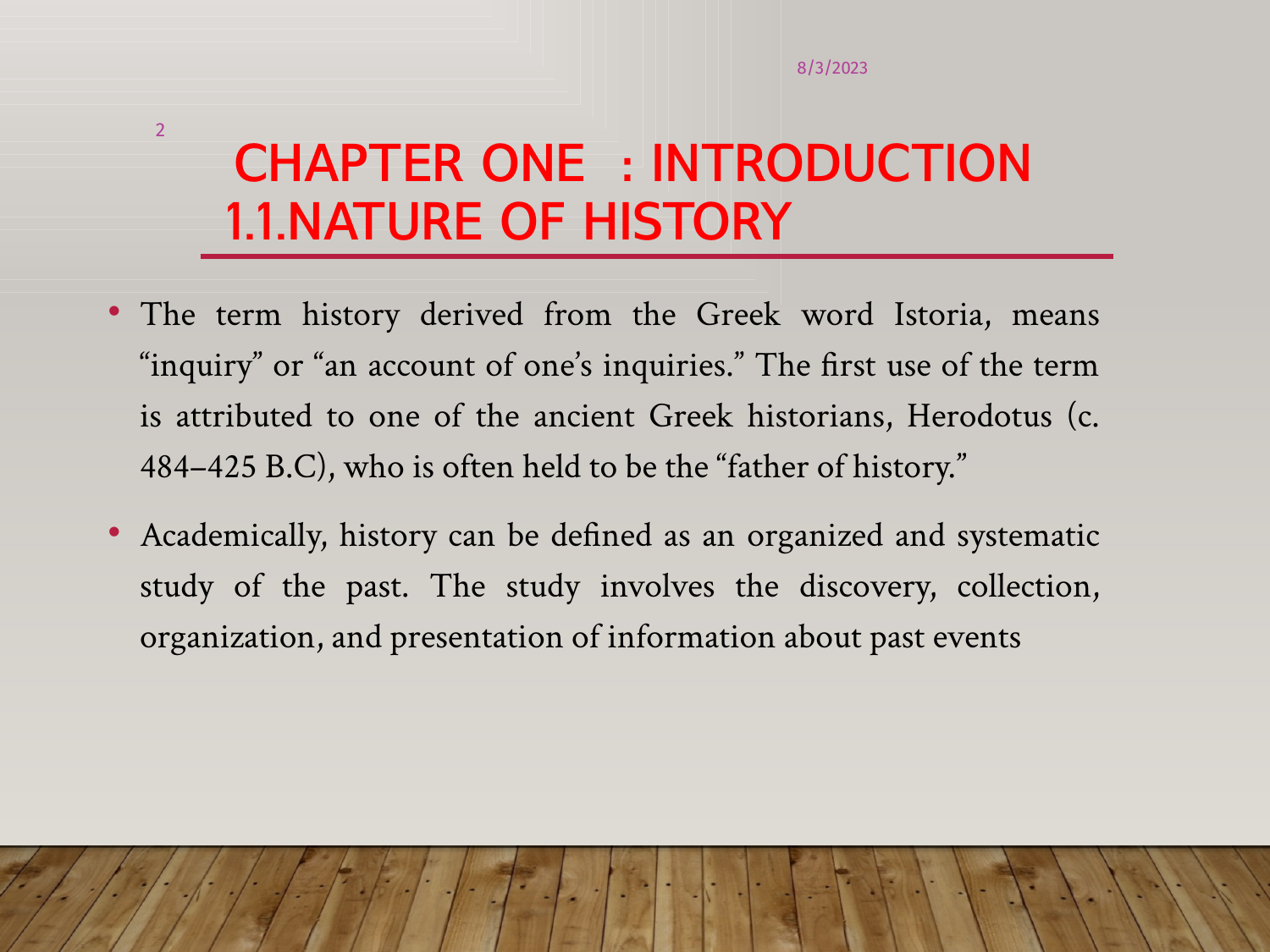

8/3/2023
2
# CHAPTER ONE  : INTRODUCTION 1.1.NATURE OF HISTORY
The term history derived from the Greek word Istoria, means “inquiry” or “an account of one’s inquiries.” The first use of the term is attributed to one of the ancient Greek historians, Herodotus (c. 484–425 B.C), who is often held to be the “father of history.”
Academically, history can be defined as an organized and systematic study of the past. The study involves the discovery, collection, organization, and presentation of information about past events